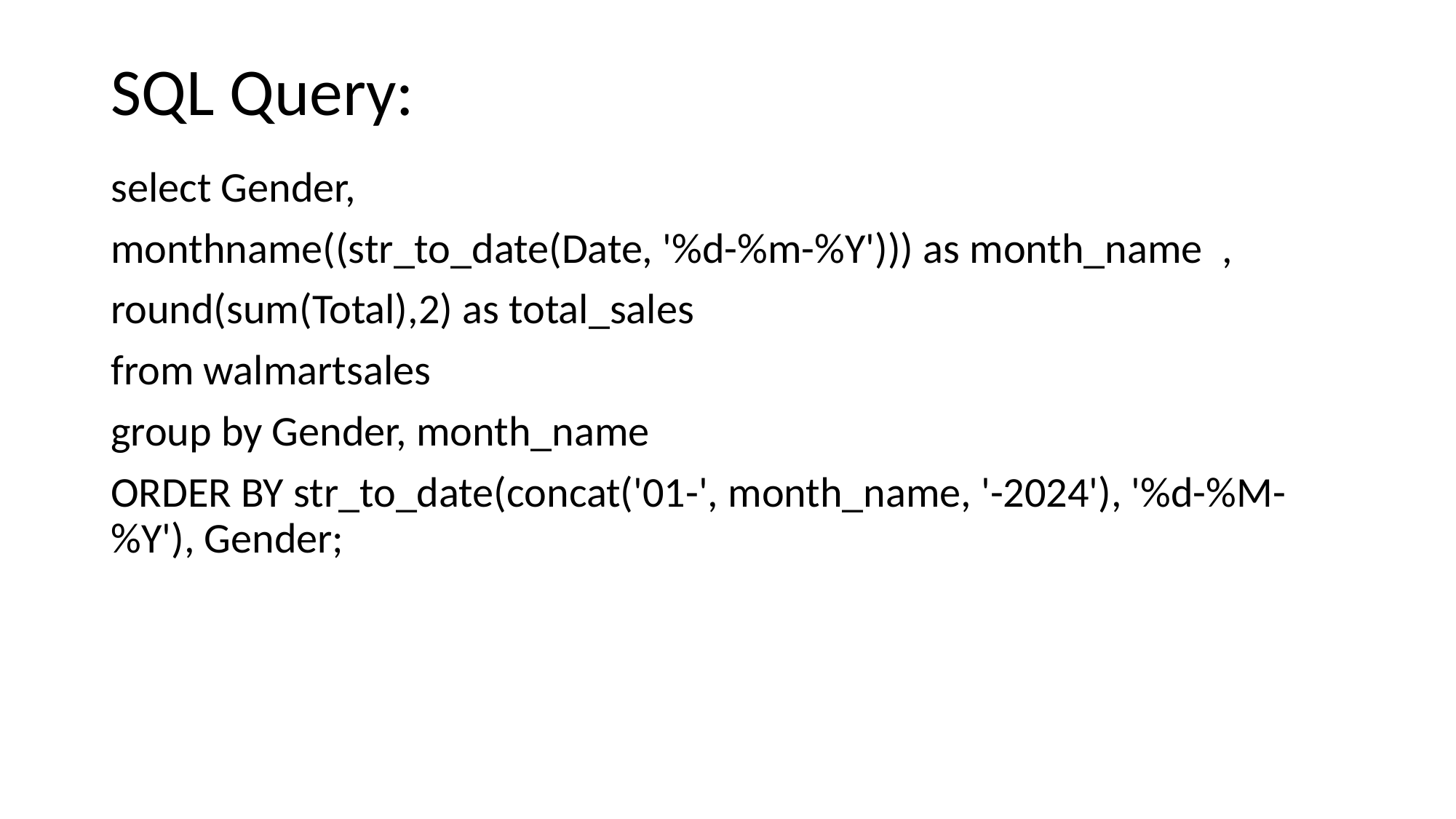

# SQL Query:
select Gender,
monthname((str_to_date(Date, '%d-%m-%Y'))) as month_name  ,
round(sum(Total),2) as total_sales
from walmartsales
group by Gender, month_name
ORDER BY str_to_date(concat('01-', month_name, '-2024'), '%d-%M-%Y'), Gender;